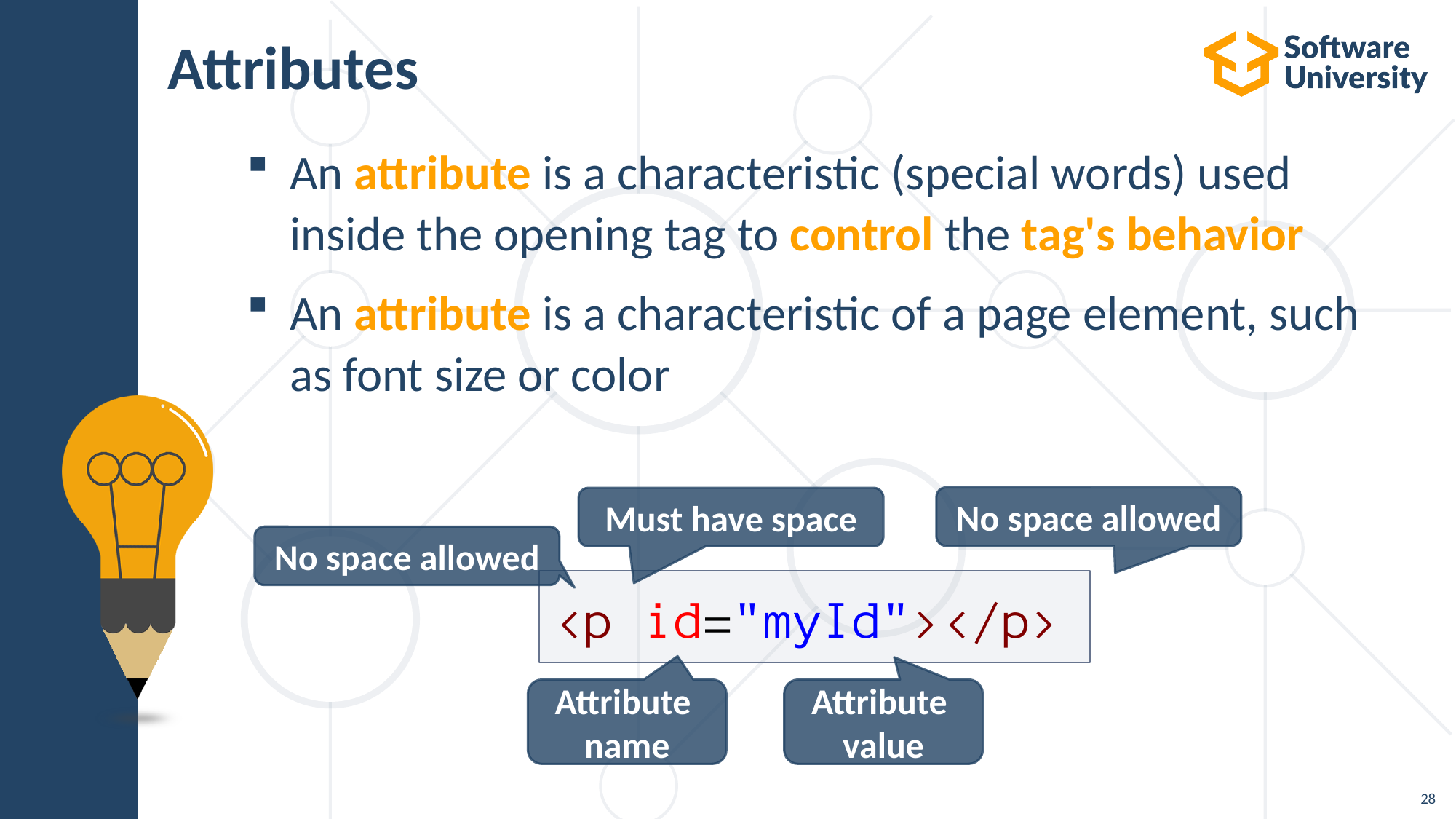

# Attributes
An attribute is a characteristic (special words) used       inside the opening tag to control the tag's behavior
An attribute is a characteristic of a page element, such as font size or color

No space allowed
Must have space
No space allowed
<p id="myId"></p>
Attribute
name
Attribute
value
28